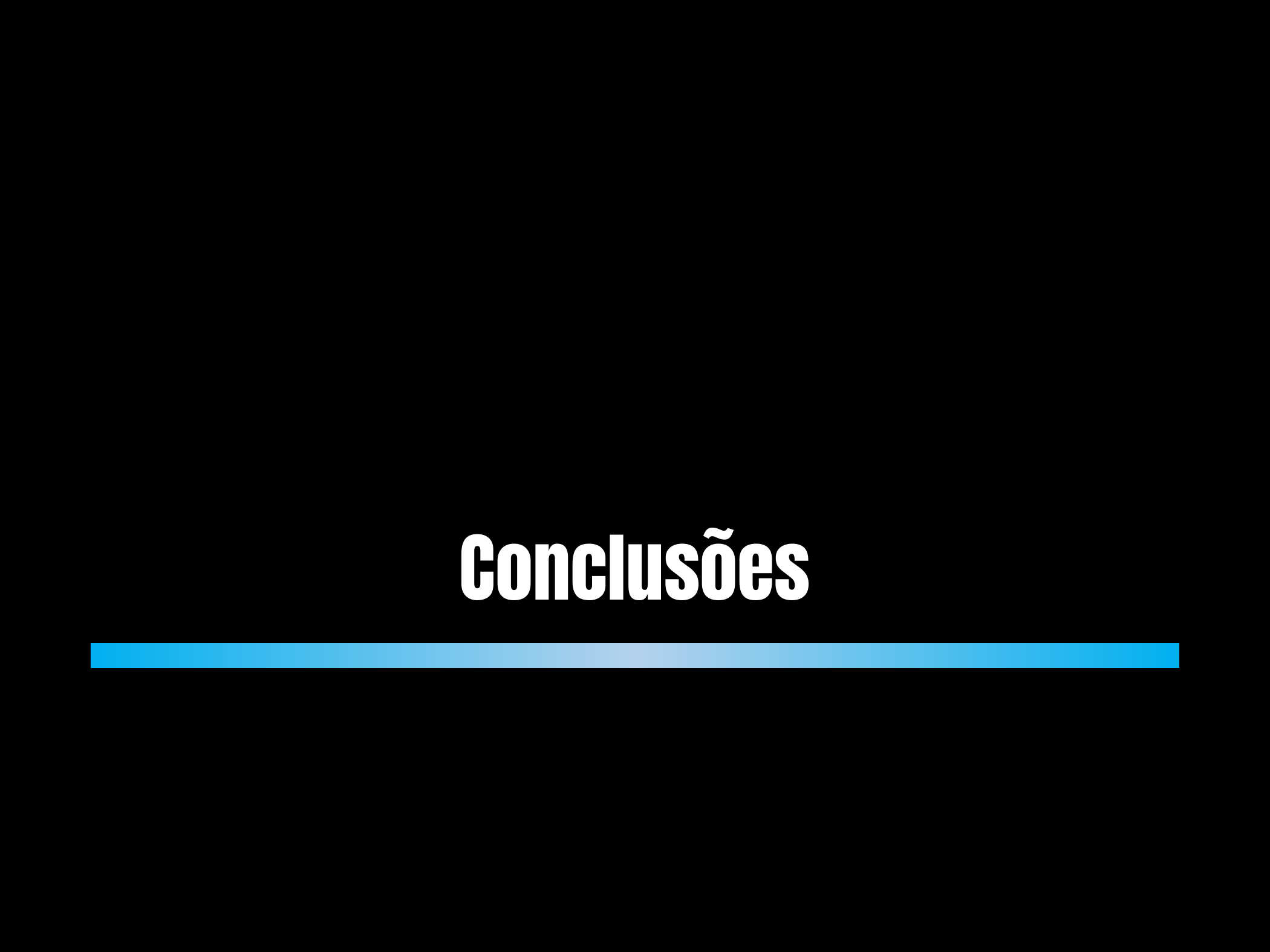

Conclusões

Python Force - Eduardo Soares
15